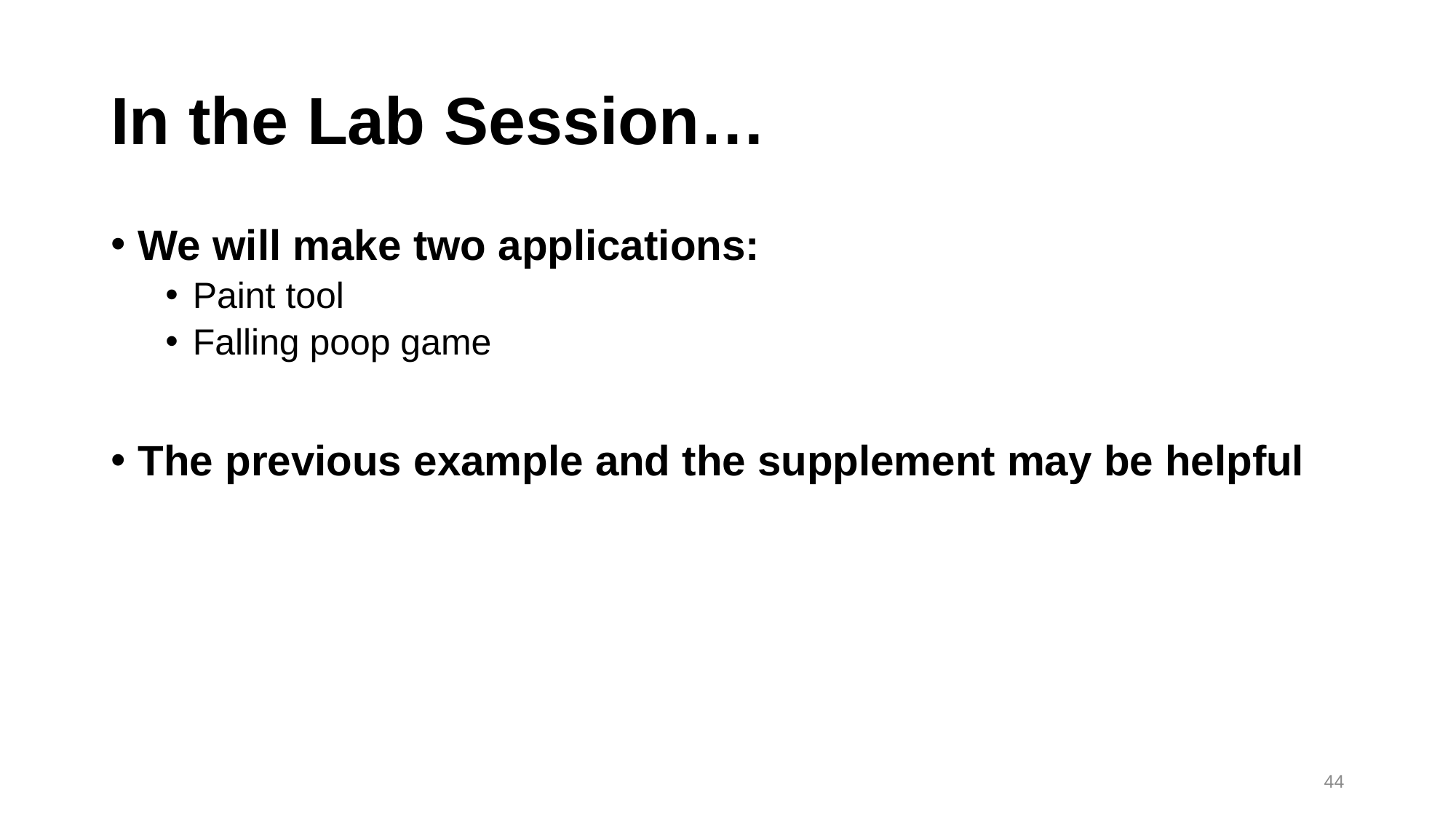

# In the Lab Session…
We will make two applications:
Paint tool
Falling poop game

The previous example and the supplement may be helpful
44